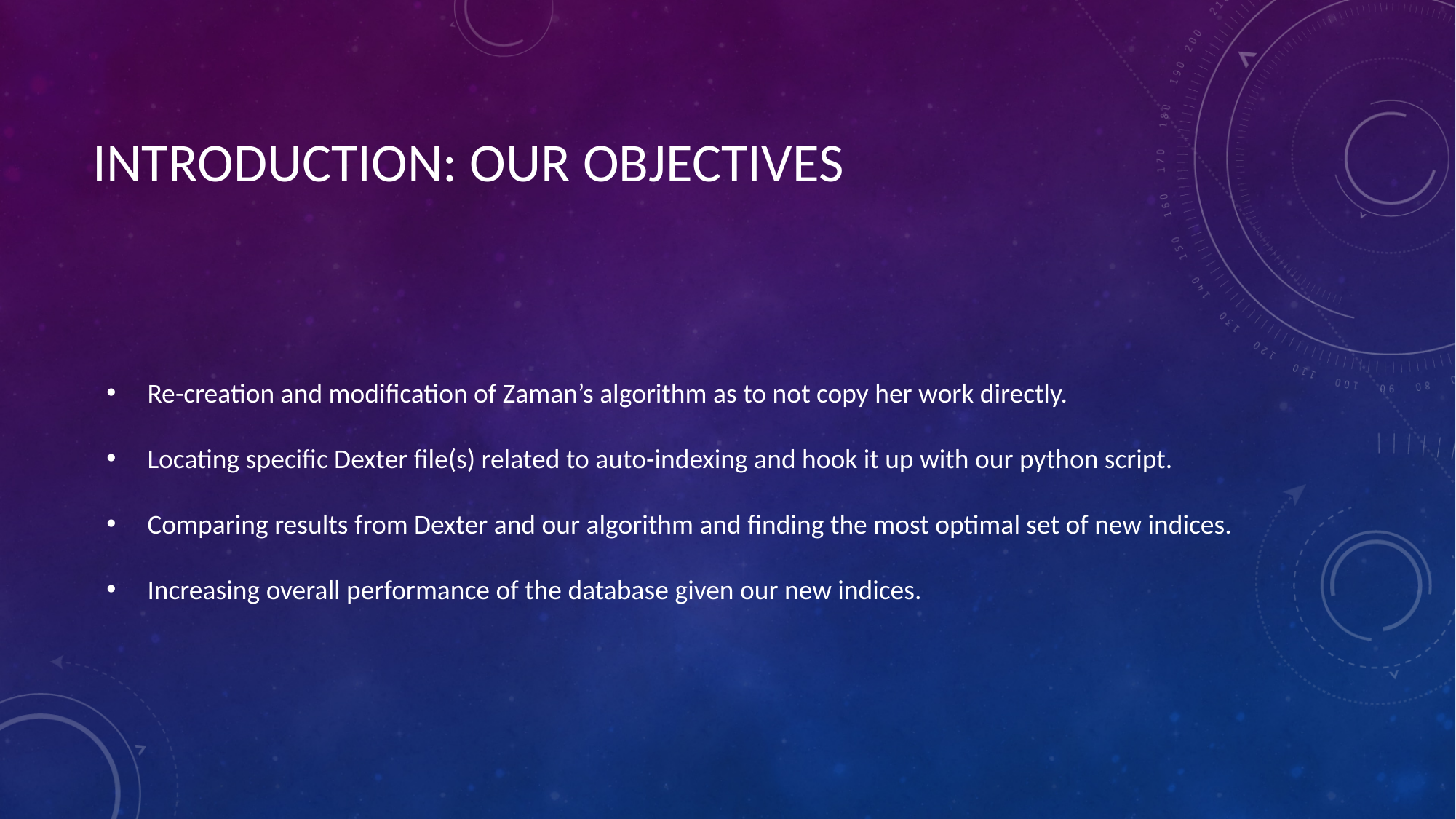

# INTRODUCTION: OUR OBJECTIVES
Re-creation and modification of Zaman’s algorithm as to not copy her work directly.
Locating specific Dexter file(s) related to auto-indexing and hook it up with our python script.
Comparing results from Dexter and our algorithm and finding the most optimal set of new indices.
Increasing overall performance of the database given our new indices.